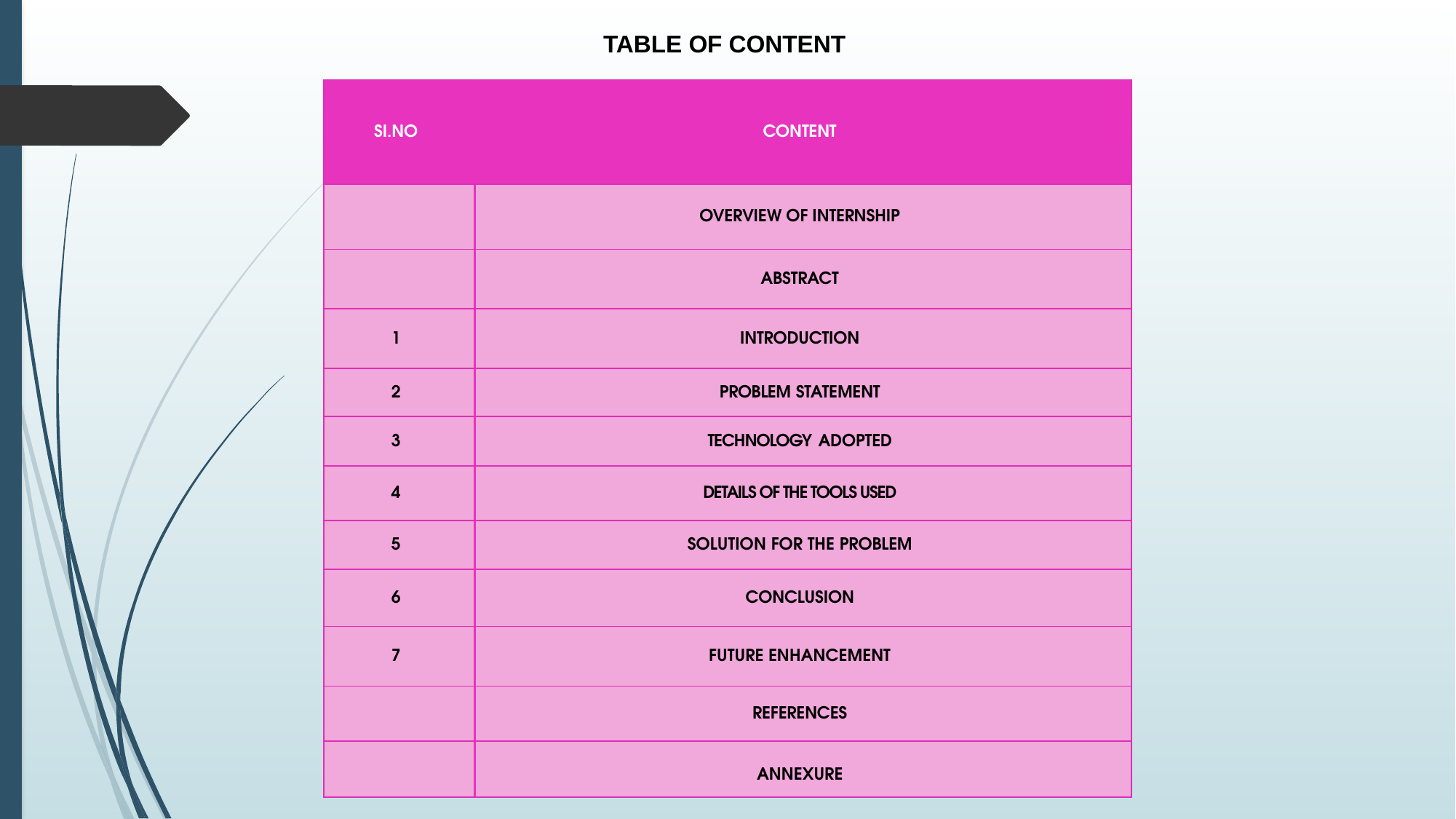

TABLE OF CONTENT

| SI.NO | CONTENT |
| --- | --- |
|  | OVERVIEW OF INTERNSHIP |
|  | ABSTRACT |
| 1 | INTRODUCTION |
| 2 | PROBLEM STATEMENT |
| 3 | TECHNOLOGY ADOPTED |
| 4 | DETAILS OF THE TOOLS USED |
| 5 | SOLUTION FOR THE PROBLEM |
| 6 | CONCLUSION |
| 7 | FUTURE ENHANCEMENT |
|  | REFERENCES |
|  | ANNEXURE |